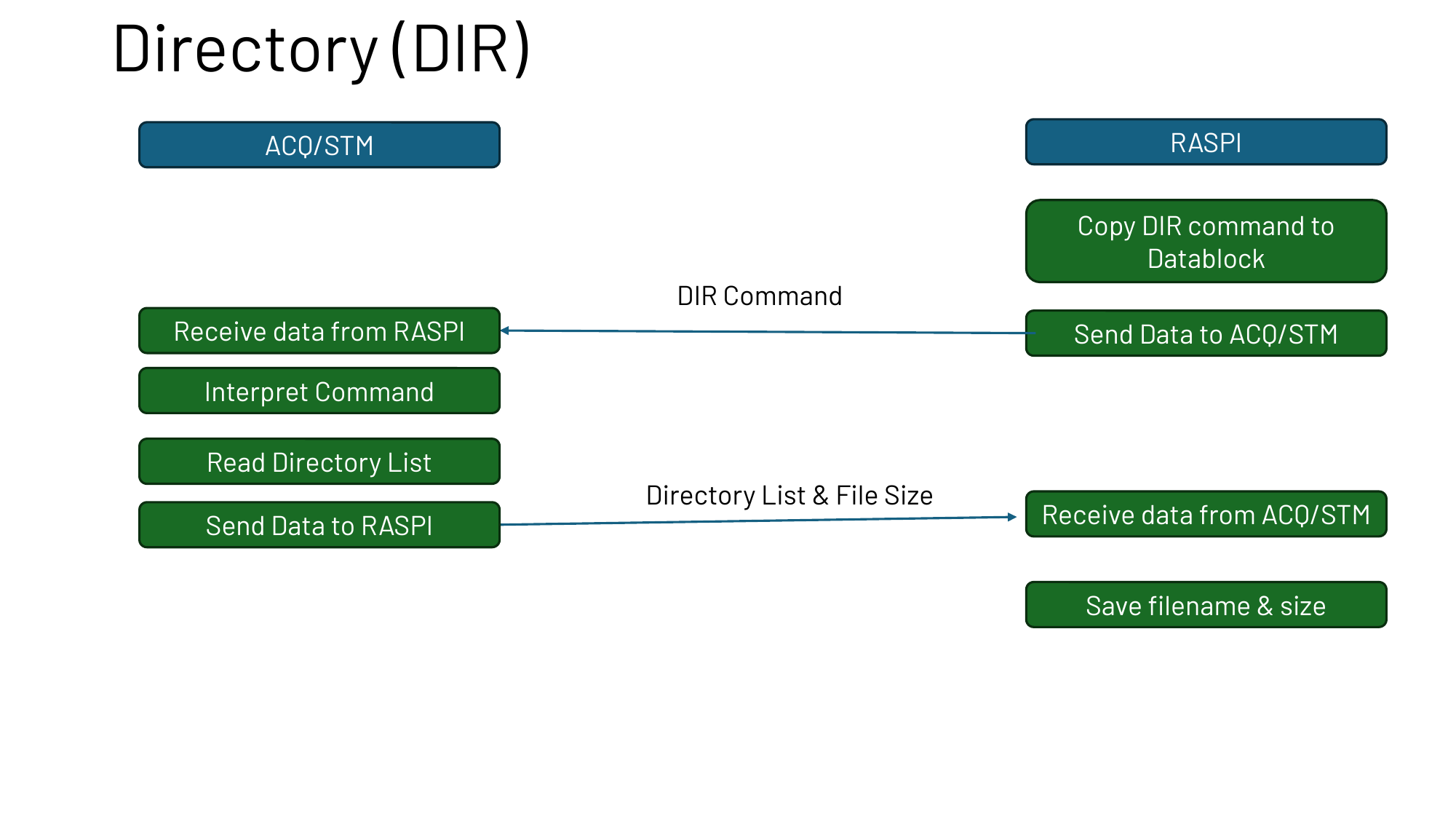

# Directory (DIR)
RASPI
ACQ/STM
Copy DIR command to Datablock
DIR Command
Receive data from RASPI
Send Data to ACQ/STM
Interpret Command
Read Directory List
Directory List & File Size
Receive data from ACQ/STM
Send Data to RASPI
Save filename & size